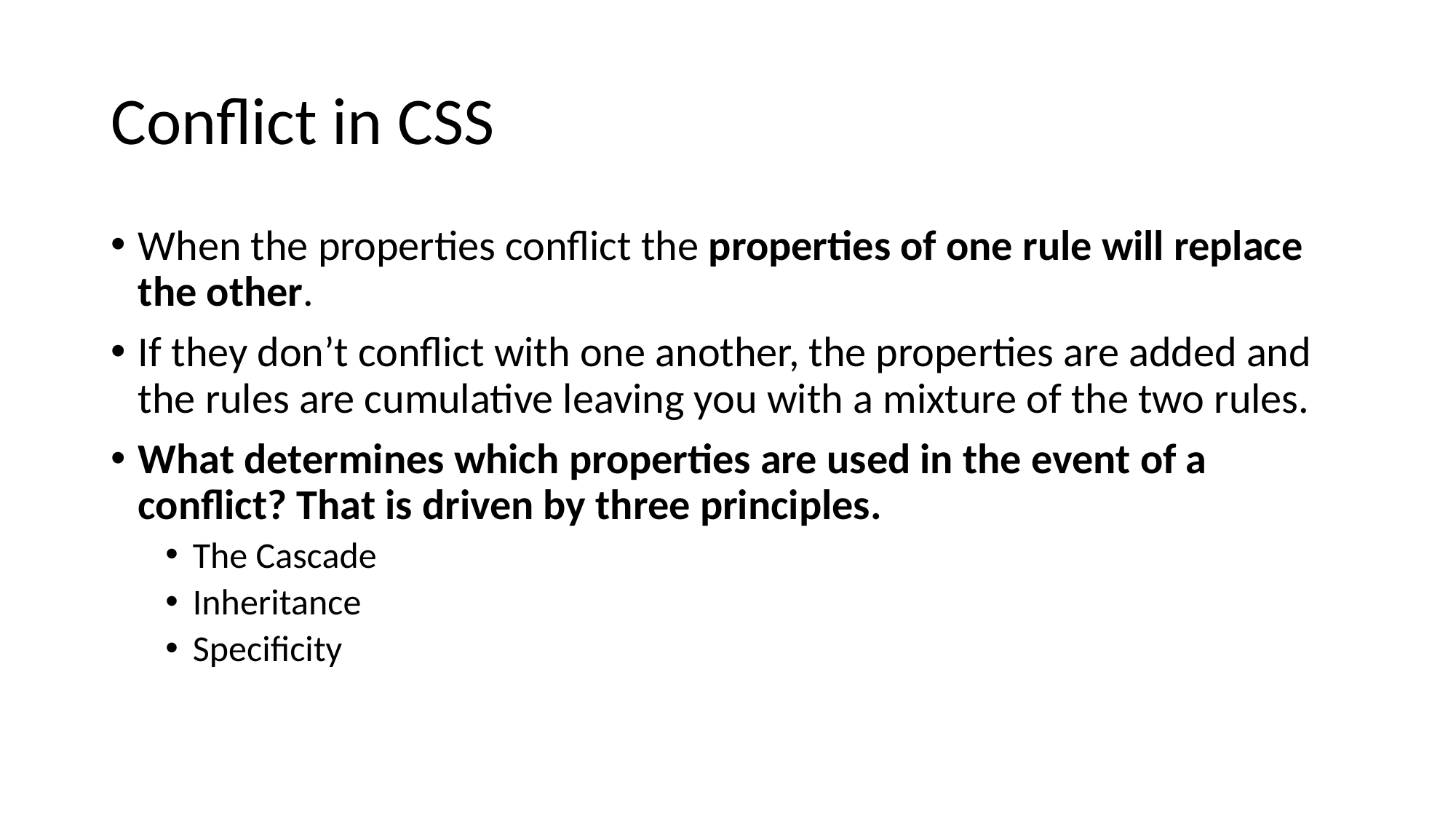

# Conflict in CSS
When the properties conflict the properties of one rule will replace the other.
If they don’t conflict with one another, the properties are added and the rules are cumulative leaving you with a mixture of the two rules.
What determines which properties are used in the event of a conflict? That is driven by three principles.
The Cascade
Inheritance
Specificity